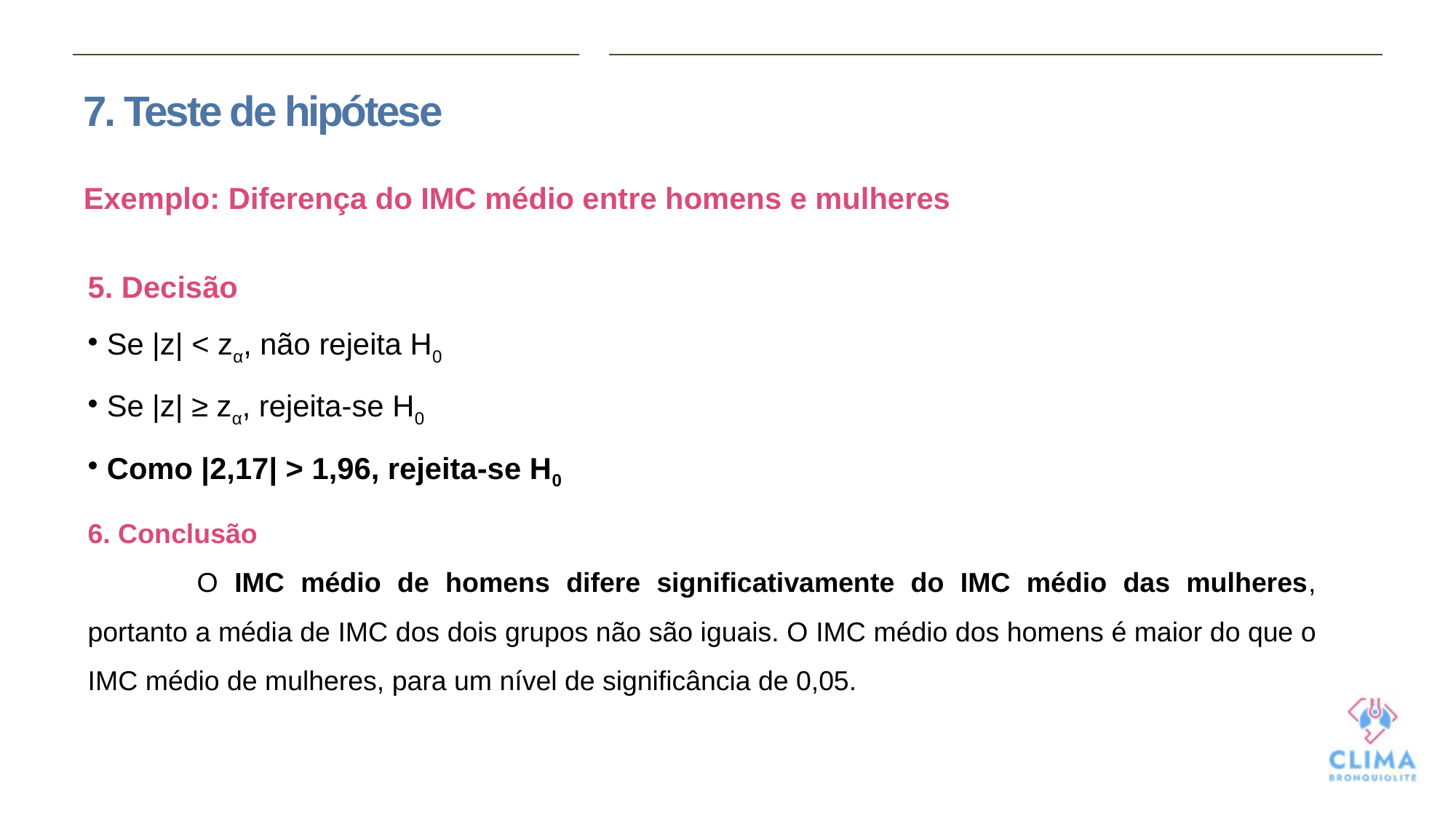

7. Teste de hipótese
Exemplo: Diferença do IMC médio entre homens e mulheres
5. Decisão
 Se |z| < zα, não rejeita H0
 Se |z| ≥ zα, rejeita-se H0
 Como |2,17| > 1,96, rejeita-se H0
6. Conclusão
	O IMC médio de homens difere significativamente do IMC médio das mulheres, portanto a média de IMC dos dois grupos não são iguais. O IMC médio dos homens é maior do que o IMC médio de mulheres, para um nível de significância de 0,05.